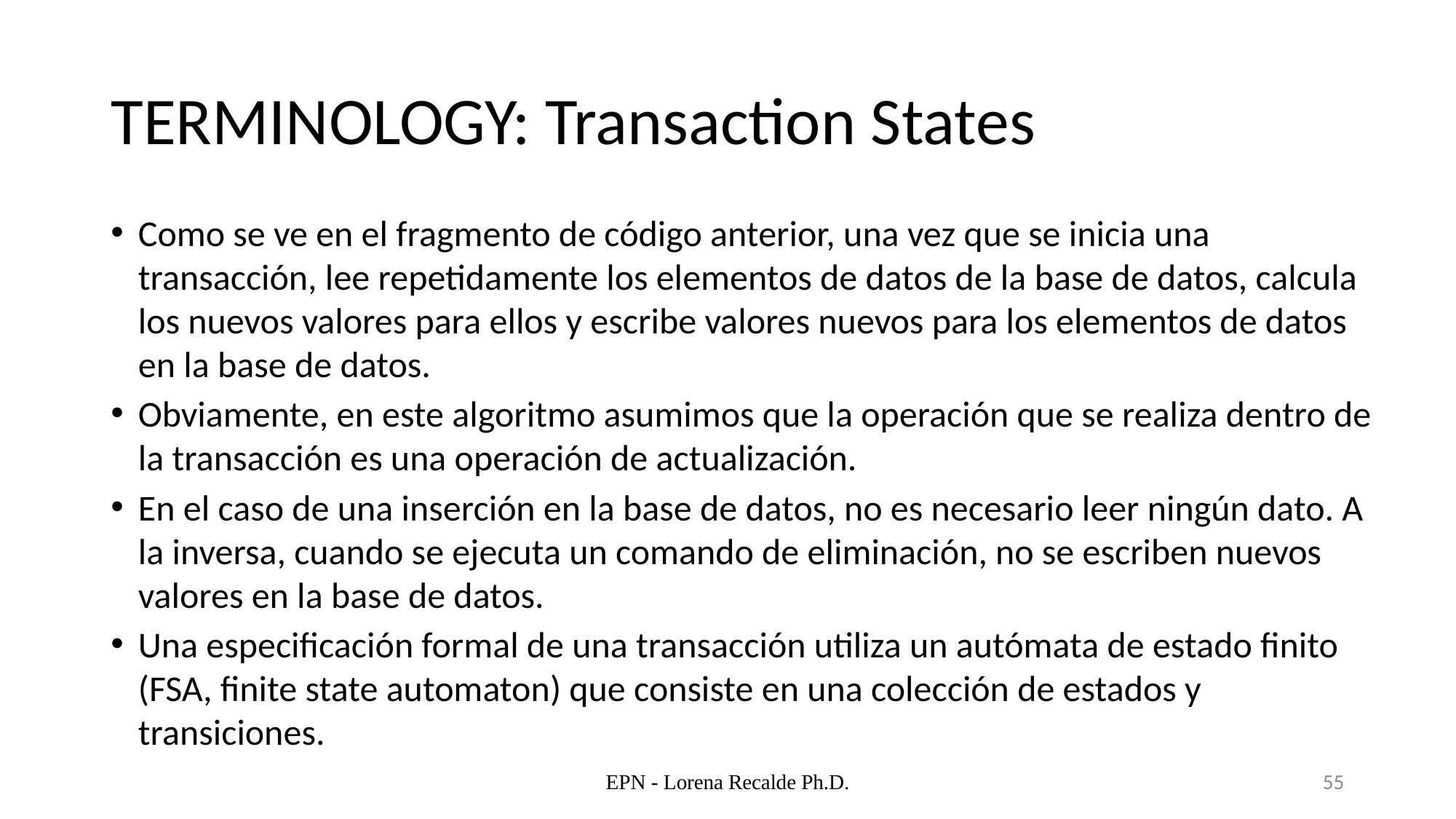

# TERMINOLOGY: Transaction States
Como se ve en el fragmento de código anterior, una vez que se inicia una transacción, lee repetidamente los elementos de datos de la base de datos, calcula los nuevos valores para ellos y escribe valores nuevos para los elementos de datos en la base de datos.
Obviamente, en este algoritmo asumimos que la operación que se realiza dentro de la transacción es una operación de actualización.
En el caso de una inserción en la base de datos, no es necesario leer ningún dato. A la inversa, cuando se ejecuta un comando de eliminación, no se escriben nuevos valores en la base de datos.
Una especificación formal de una transacción utiliza un autómata de estado finito (FSA, finite state automaton) que consiste en una colección de estados y transiciones.
EPN - Lorena Recalde Ph.D.
55